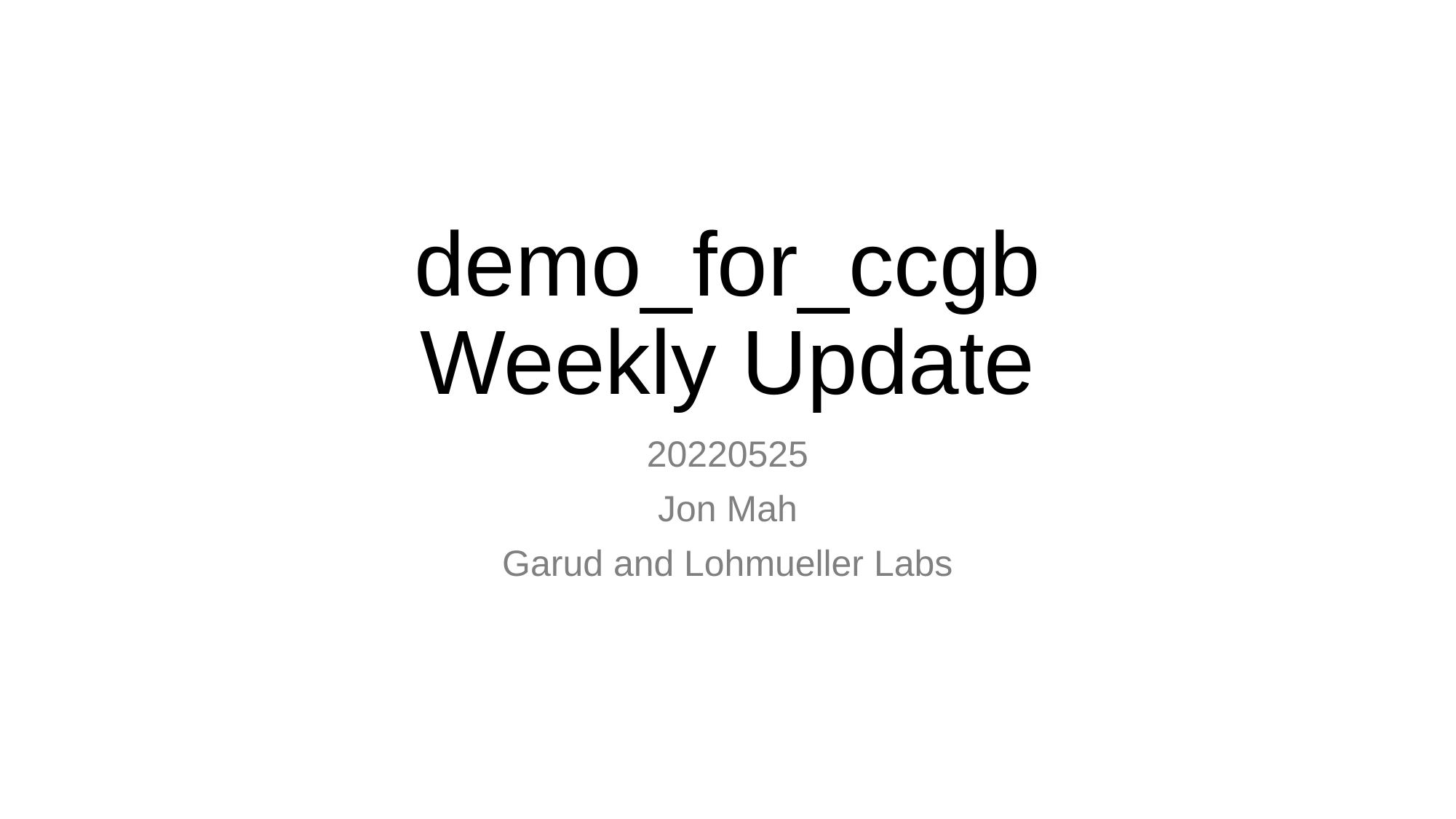

# demo_for_ccgb Weekly Update
20220525
Jon Mah
Garud and Lohmueller Labs